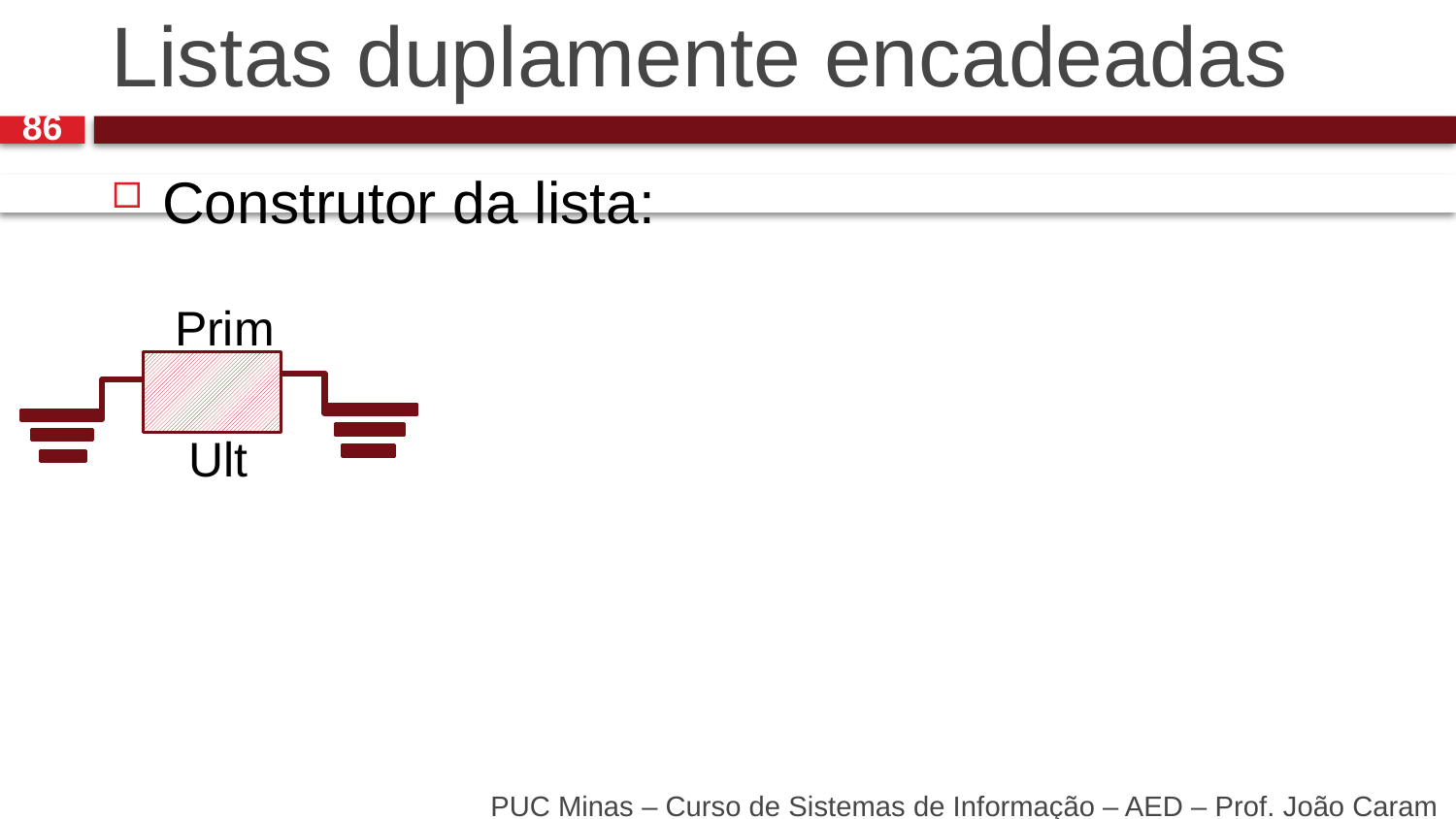

# Listas duplamente encadeadas
86
Construtor da lista:
Prim

Ult
PUC Minas – Curso de Sistemas de Informação – AED – Prof. João Caram